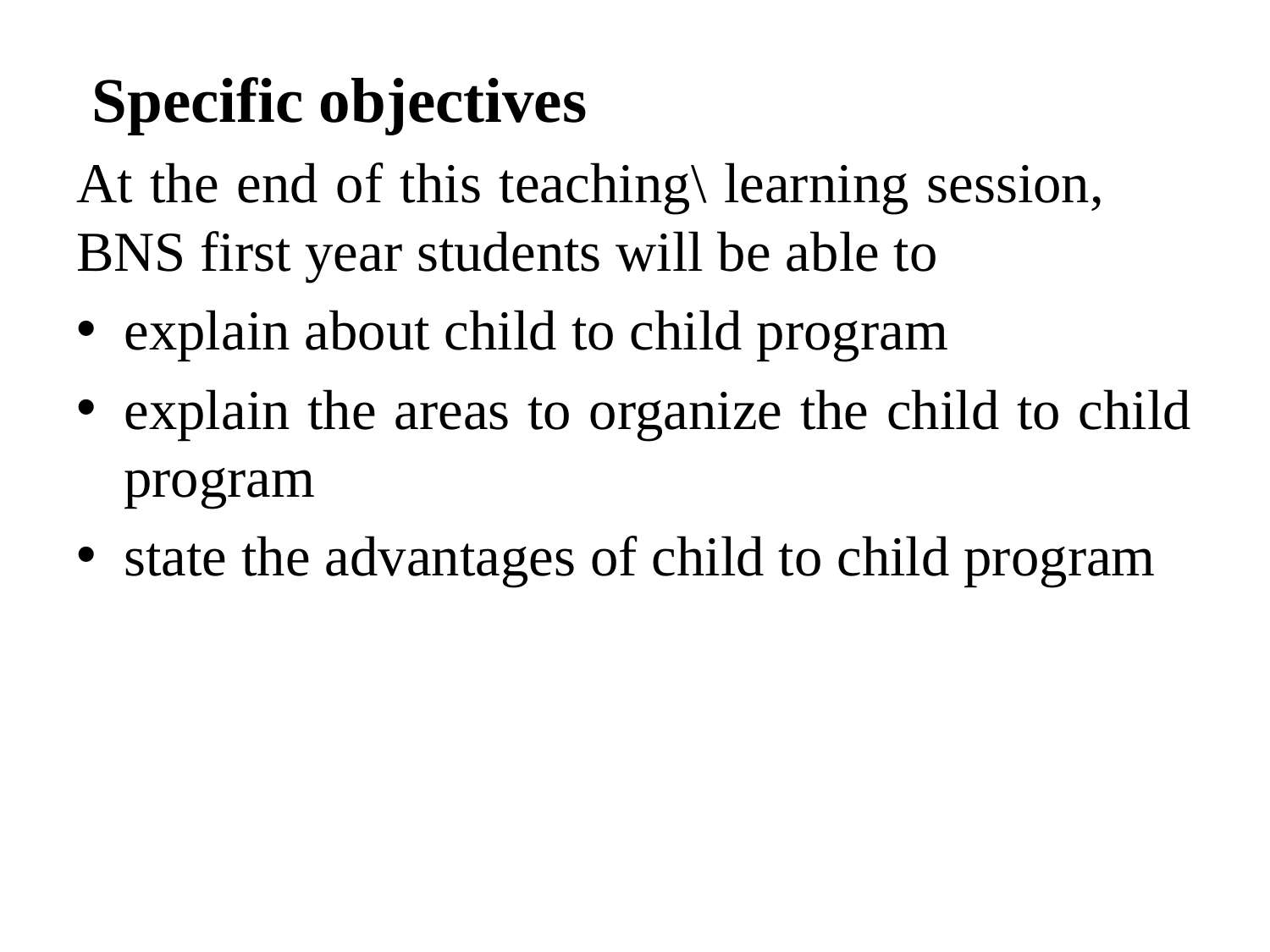

Specific objectives
At the end of this teaching\ learning session,      BNS first year students will be able to
explain about child to child program
explain the areas to organize the child to child program
state the advantages of child to child program